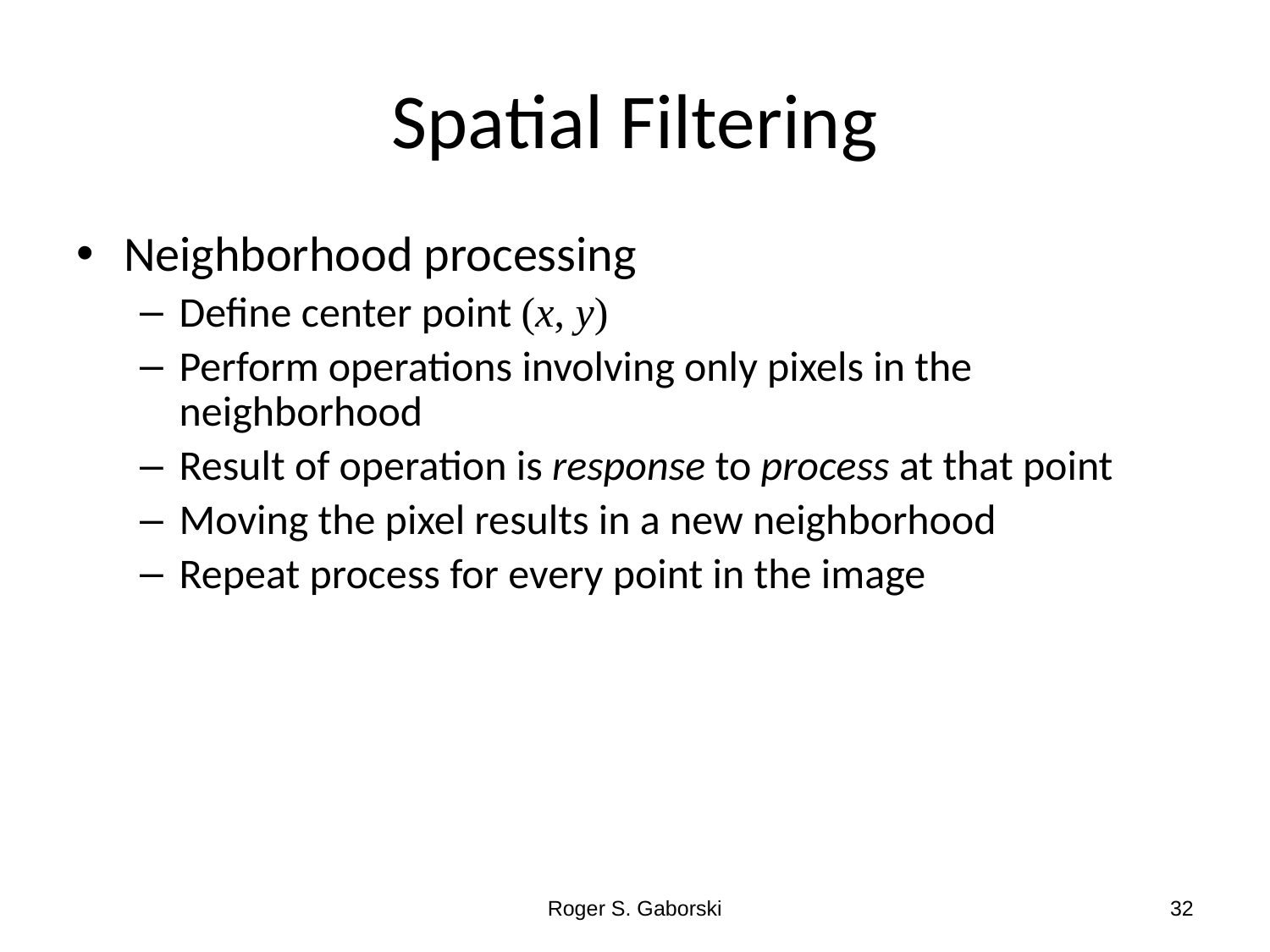

# Spatial Filtering
Neighborhood processing
Define center point (x, y)
Perform operations involving only pixels in the neighborhood
Result of operation is response to process at that point
Moving the pixel results in a new neighborhood
Repeat process for every point in the image
Roger S. Gaborski
32